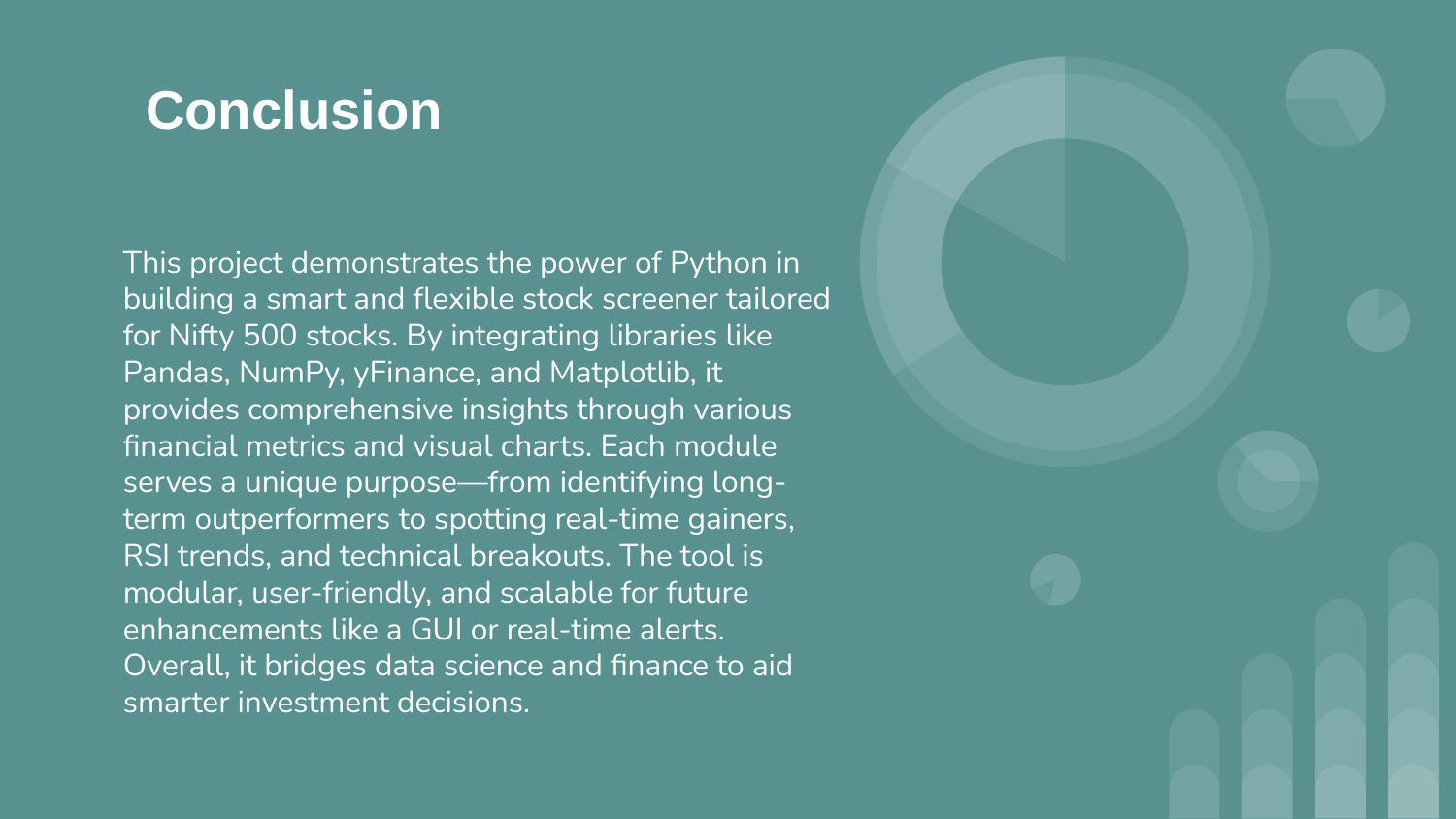

# Conclusion
This project demonstrates the power of Python in building a smart and flexible stock screener tailored for Nifty 500 stocks. By integrating libraries like Pandas, NumPy, yFinance, and Matplotlib, it provides comprehensive insights through various financial metrics and visual charts. Each module serves a unique purpose—from identifying long-term outperformers to spotting real-time gainers, RSI trends, and technical breakouts. The tool is modular, user-friendly, and scalable for future enhancements like a GUI or real-time alerts. Overall, it bridges data science and finance to aid smarter investment decisions.